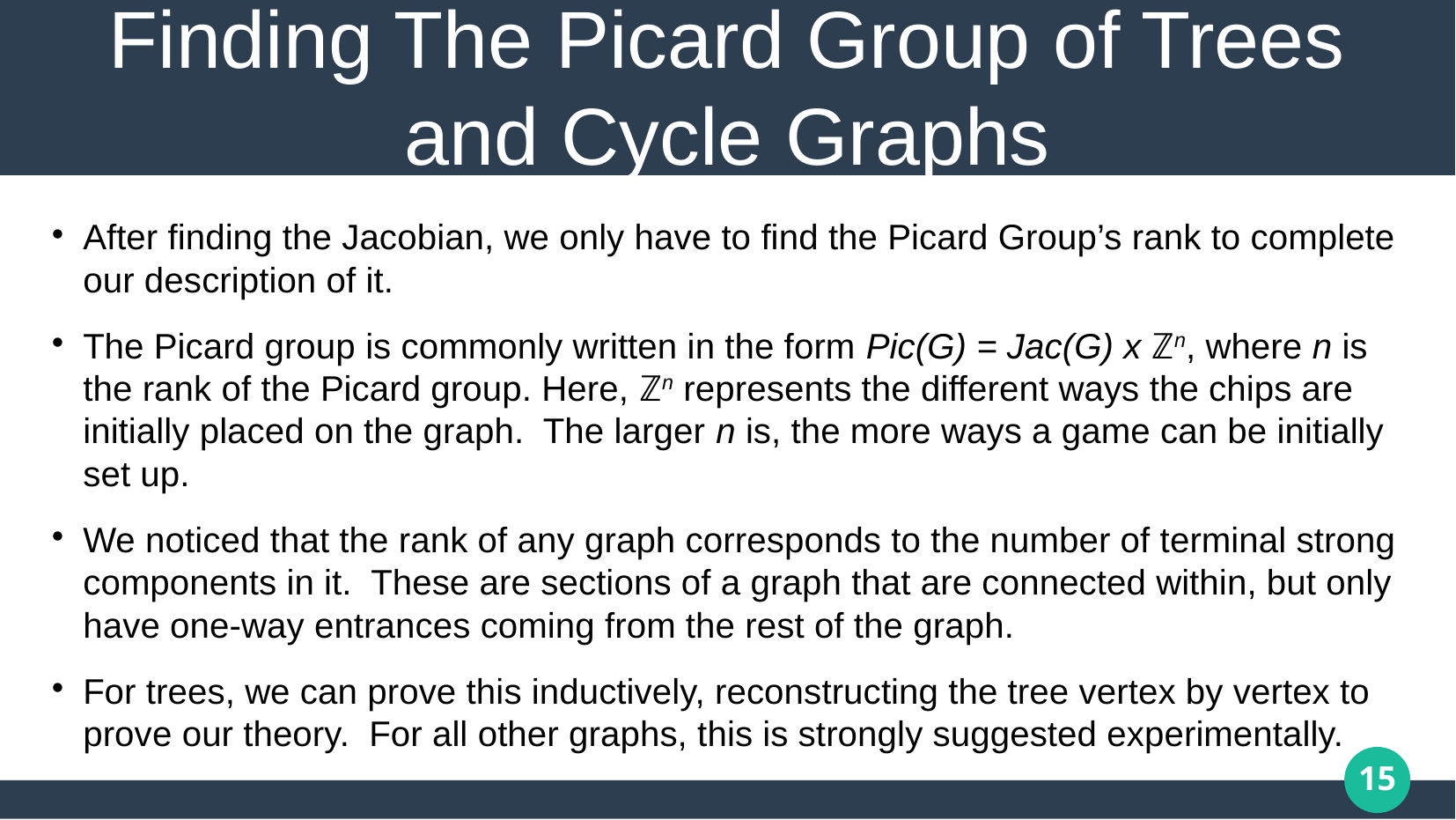

# Finding The Picard Group of Trees and Cycle Graphs
After finding the Jacobian, we only have to find the Picard Group’s rank to complete our description of it.
The Picard group is commonly written in the form Pic(G) = Jac(G) x ℤn, where n is the rank of the Picard group. Here, ℤn represents the different ways the chips are initially placed on the graph.  The larger n is, the more ways a game can be initially set up.
We noticed that the rank of any graph corresponds to the number of terminal strong components in it.  These are sections of a graph that are connected within, but only have one-way entrances coming from the rest of the graph.
For trees, we can prove this inductively, reconstructing the tree vertex by vertex to prove our theory.  For all other graphs, this is strongly suggested experimentally.